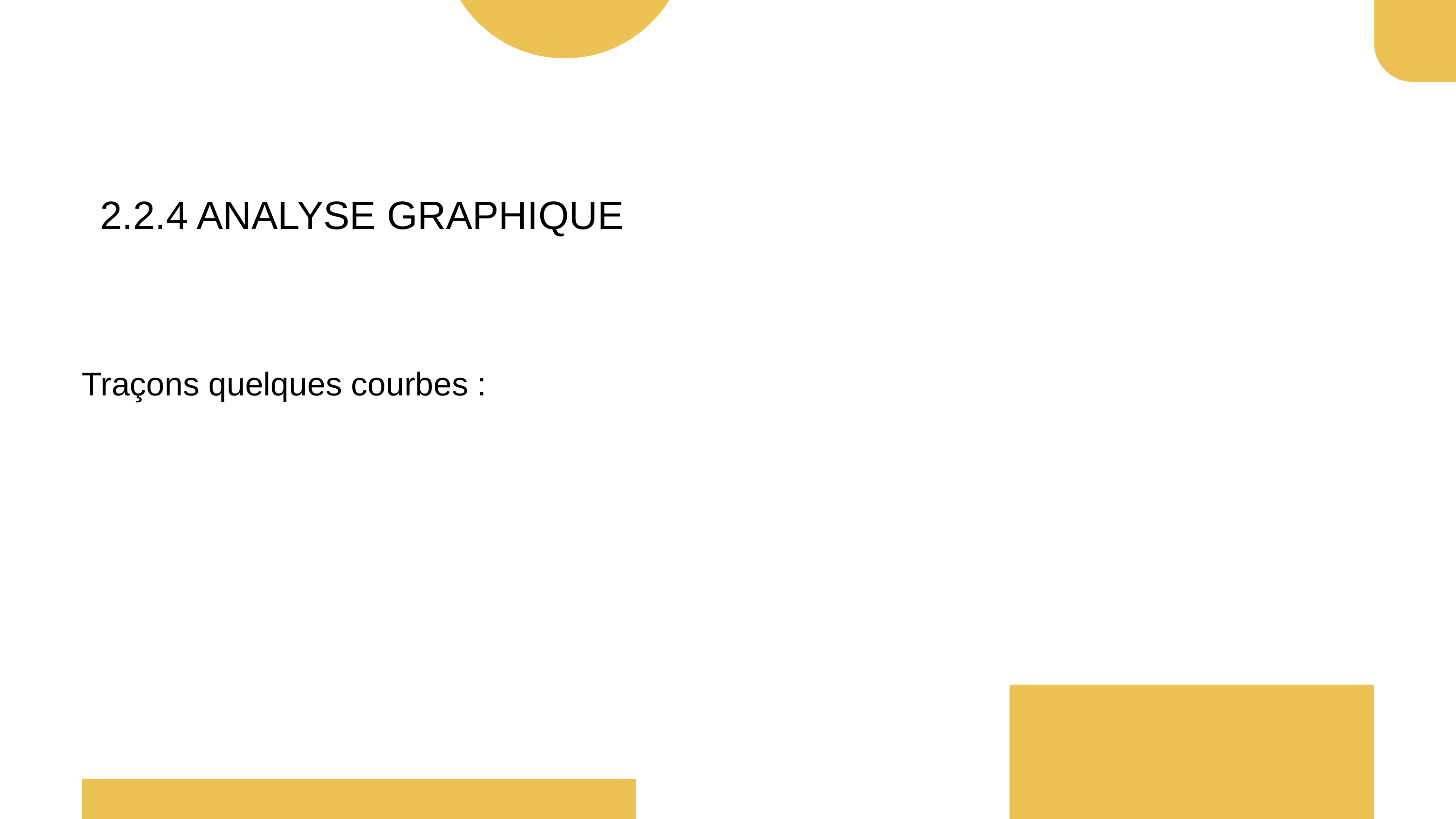

2.2.4 ANALYSE GRAPHIQUE
Traçons quelques courbes :